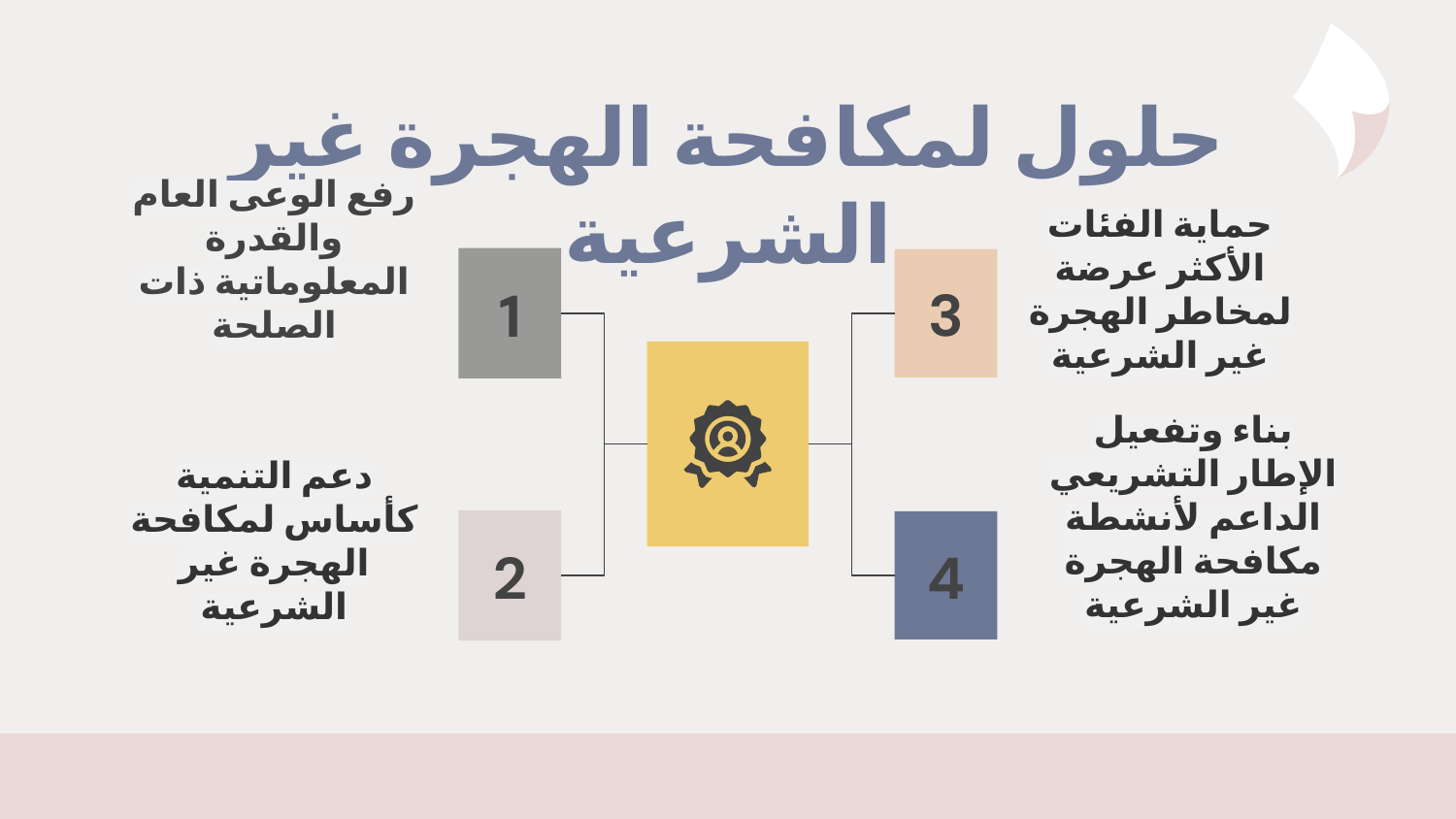

# حلول لمكافحة الهجرة غير الشرعية
أسبابها

مفهومها

رفع الوعى العام والقدرة المعلوماتية ذات الصلحة
1
3

حماية الفئات الأكثر عرضة لمخاطر الهجرة غير الشرعية

للهجرة غير الشرعية دوافع وأسباب تتعلق بدول المصدر كما تتعلق كذلك بدول الاستقبال، فالأوضاع التي تعيشها مجتمعات الدول الفقيرة والنامية من فقر وبطالة وعدم استقرار، وفي مقابل ذلك غنى وعمل واستقرار في مجتمعات الدول الغربية شجعت هذه الأوضاع على الهجرة ولو بطرق غير شرعية

هي الدخول الى دولة بطريقة غير قانونية أو البقاء في بلد ما بطريقة غير قانونية أو الدخول بشكل قانوني وعدم الخروج ضمن المدة المحدد القانونية المسموح بها للبقاء

2
دعم التنمية كأساس لمكافحة الهجرة غير الشرعية
4
بناء وتفعيل الإطار التشريعي الداعم لأنشطة مكافحة الهجرة غير الشرعية